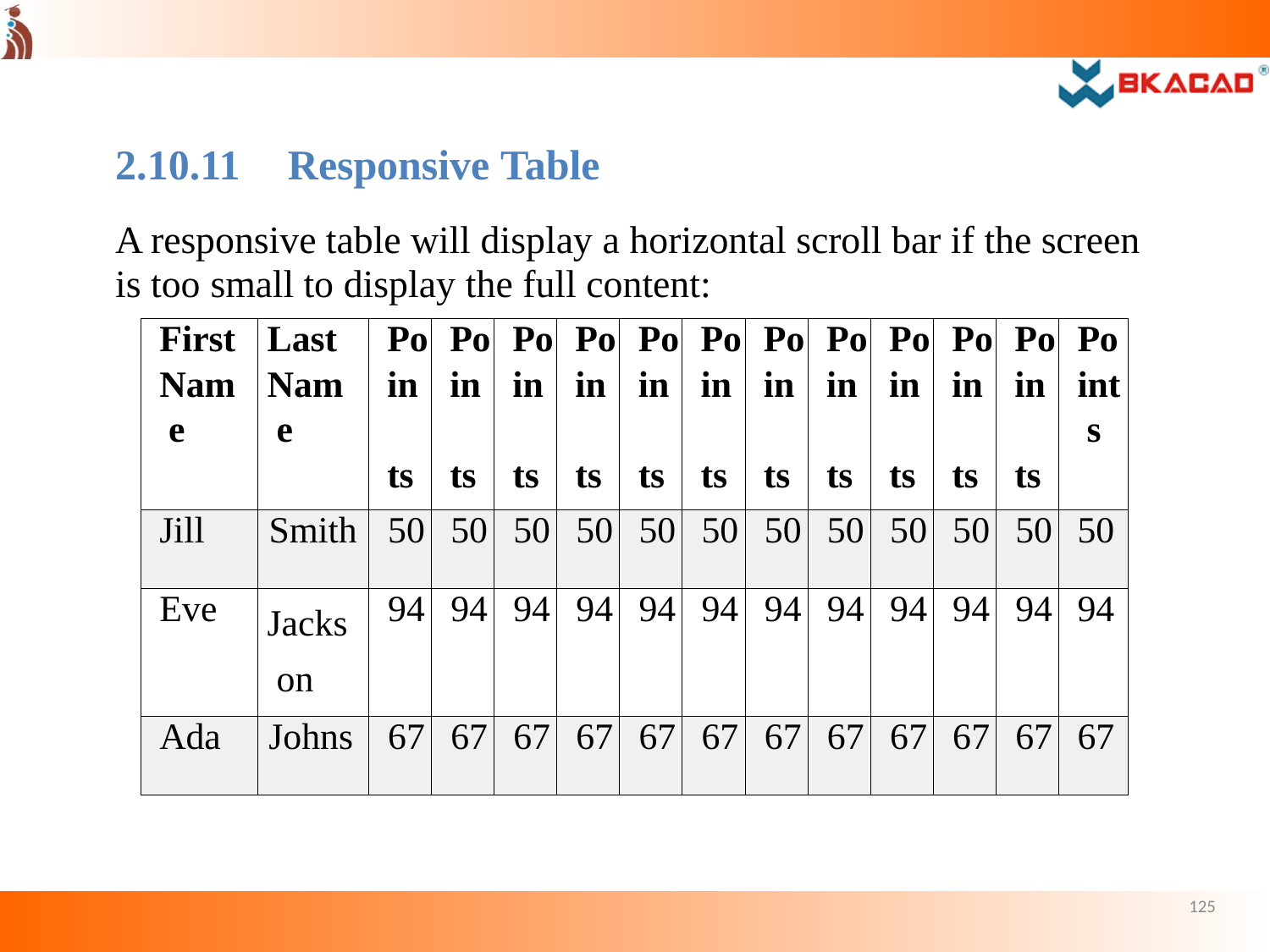

2.10.11	Responsive Table
A responsive table will display a horizontal scroll bar if the screen  is too small to display the full content:
| First Nam e | Last Nam e | Po in ts | Po in ts | Po in ts | Po in ts | Po in ts | Po in ts | Po in ts | Po in ts | Po in ts | Po in ts | Po in ts | Po int s |
| --- | --- | --- | --- | --- | --- | --- | --- | --- | --- | --- | --- | --- | --- |
| Jill | Smith | 50 | 50 | 50 | 50 | 50 | 50 | 50 | 50 | 50 | 50 | 50 | 50 |
| Eve | Jacks on | 94 | 94 | 94 | 94 | 94 | 94 | 94 | 94 | 94 | 94 | 94 | 94 |
| Ada | Johns | 67 | 67 | 67 | 67 | 67 | 67 | 67 | 67 | 67 | 67 | 67 | 67 |
125